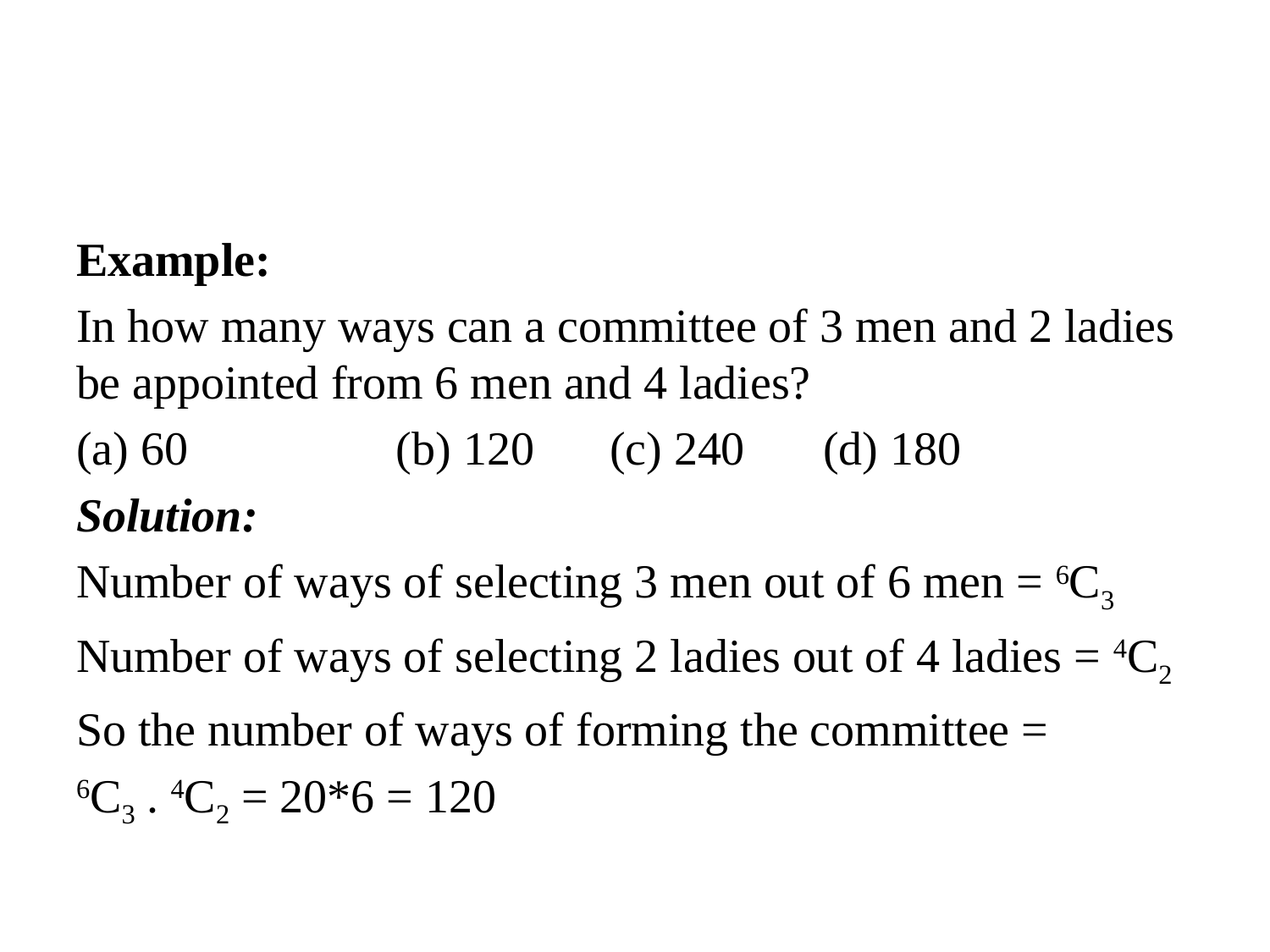

#
Example:
In how many ways can a committee of 3 men and 2 ladies be appointed from 6 men and 4 ladies?
(a) 60	 	(b) 120 	(c) 240 	(d) 180
Solution:
Number of ways of selecting 3 men out of 6 men = 6C3
Number of ways of selecting 2 ladies out of 4 ladies = 4C2
So the number of ways of forming the committee =
6C3 . 4C2 = 20*6 = 120